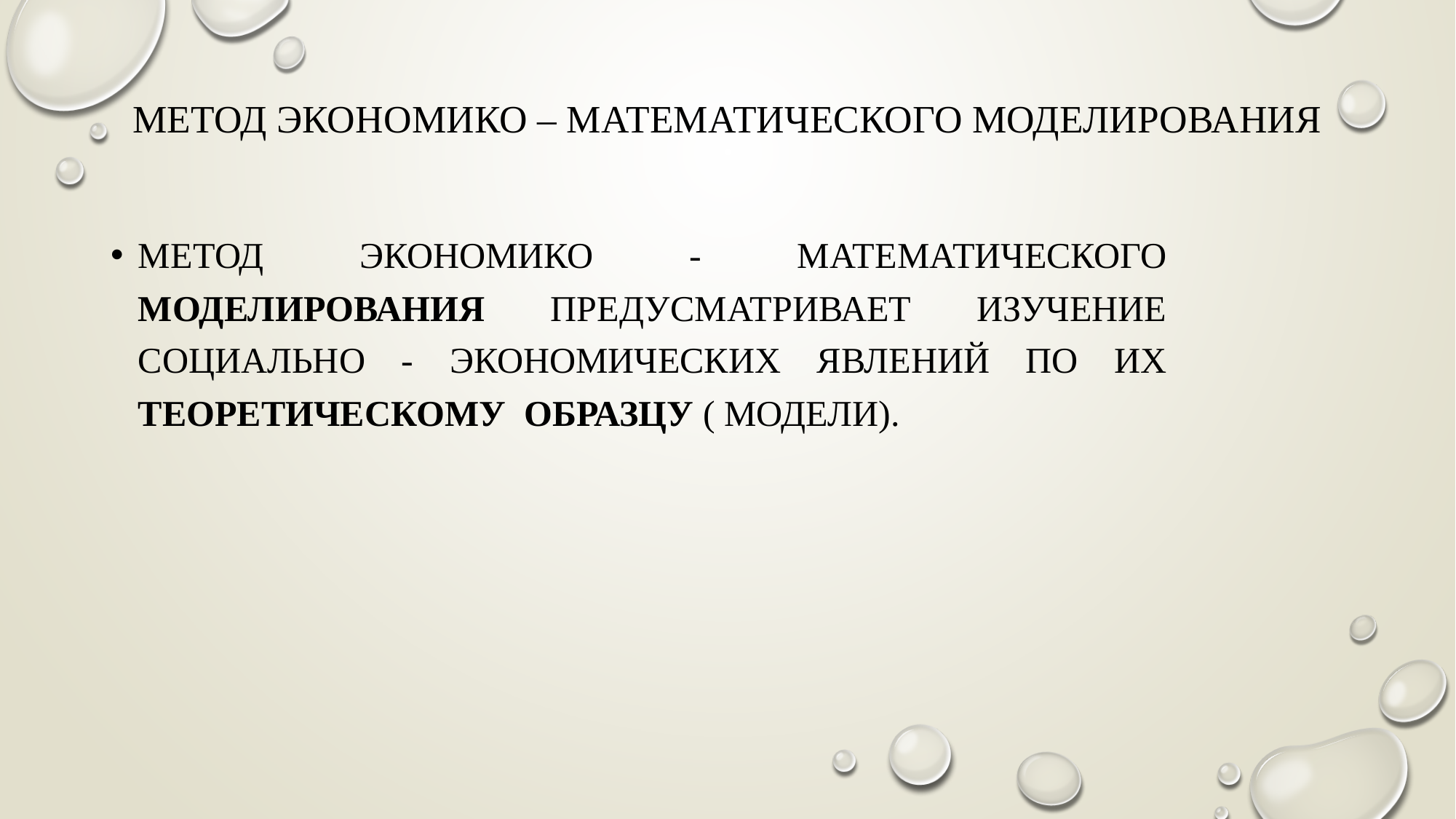

# Метод экономико – математического моделирования
Метод экономико - математического моделирования предусматривает изучение социально - экономических явлений по их теоретическому  образцу ( модели).